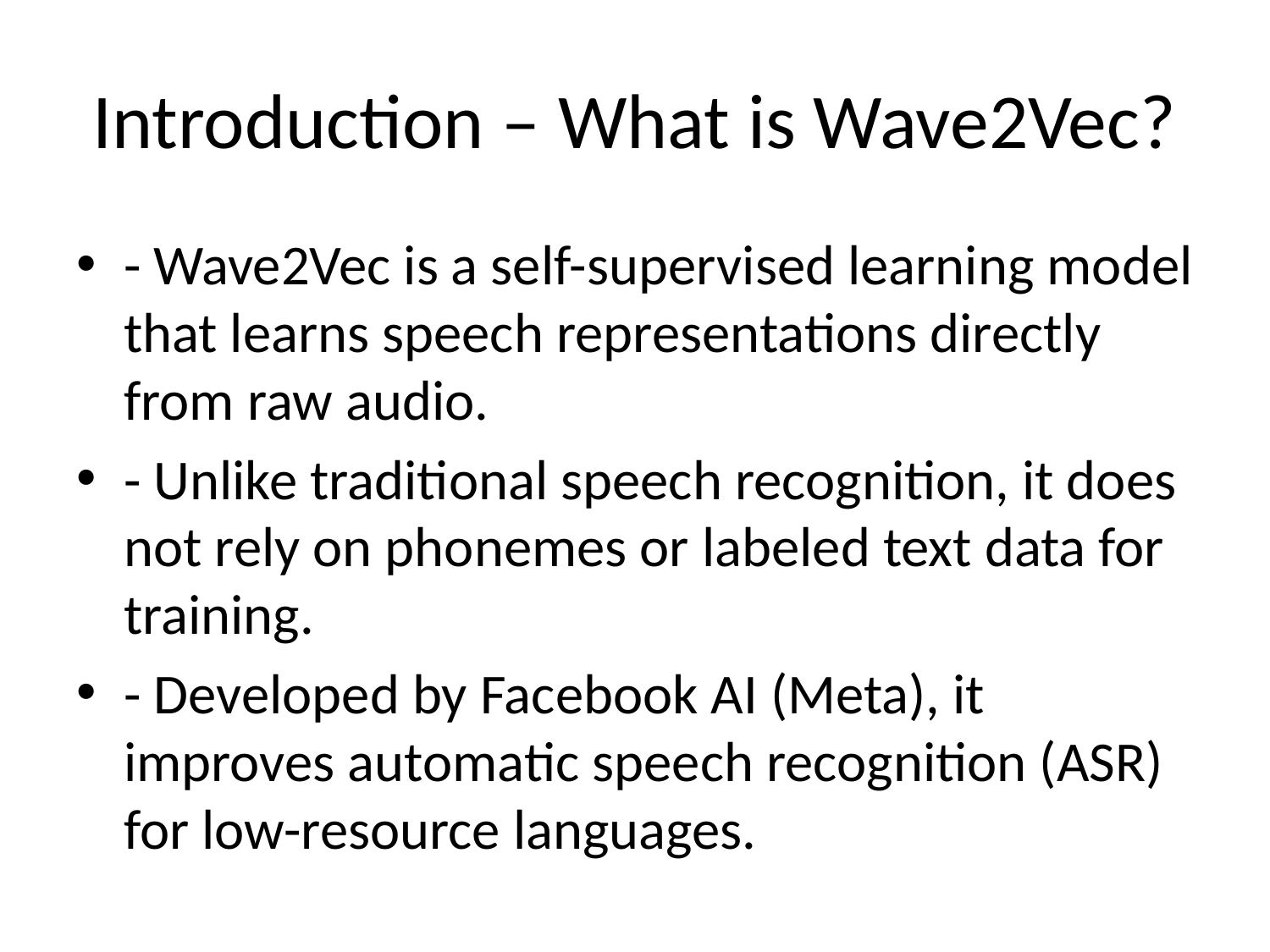

# Introduction – What is Wave2Vec?
- Wave2Vec is a self-supervised learning model that learns speech representations directly from raw audio.
- Unlike traditional speech recognition, it does not rely on phonemes or labeled text data for training.
- Developed by Facebook AI (Meta), it improves automatic speech recognition (ASR) for low-resource languages.